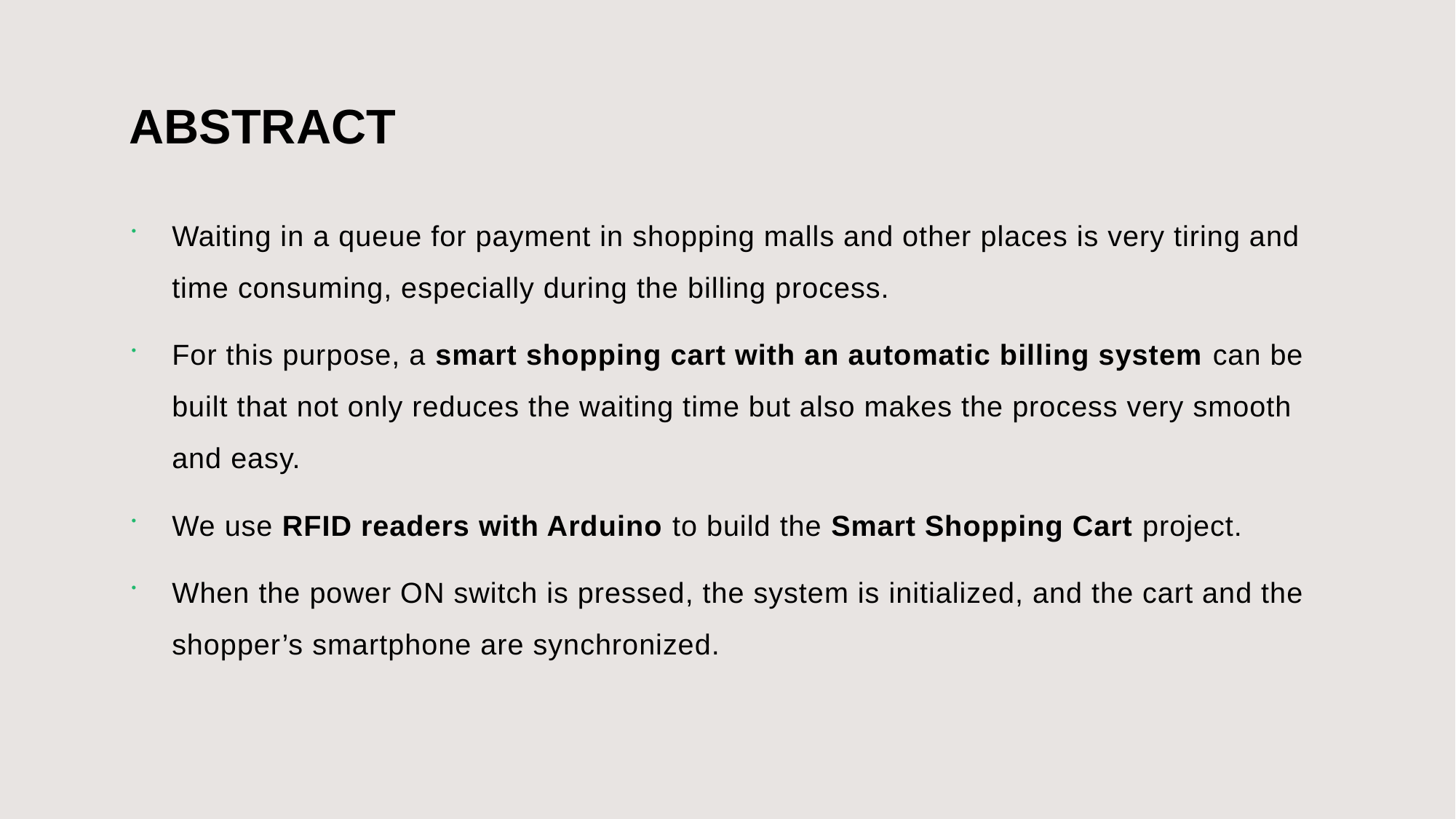

# ABSTRACT
Waiting in a queue for payment in shopping malls and other places is very tiring and time consuming, especially during the billing process.
For this purpose, a smart shopping cart with an automatic billing system can be built that not only reduces the waiting time but also makes the process very smooth and easy.
We use RFID readers with Arduino to build the Smart Shopping Cart project.
When the power ON switch is pressed, the system is initialized, and the cart and the shopper’s smartphone are synchronized.